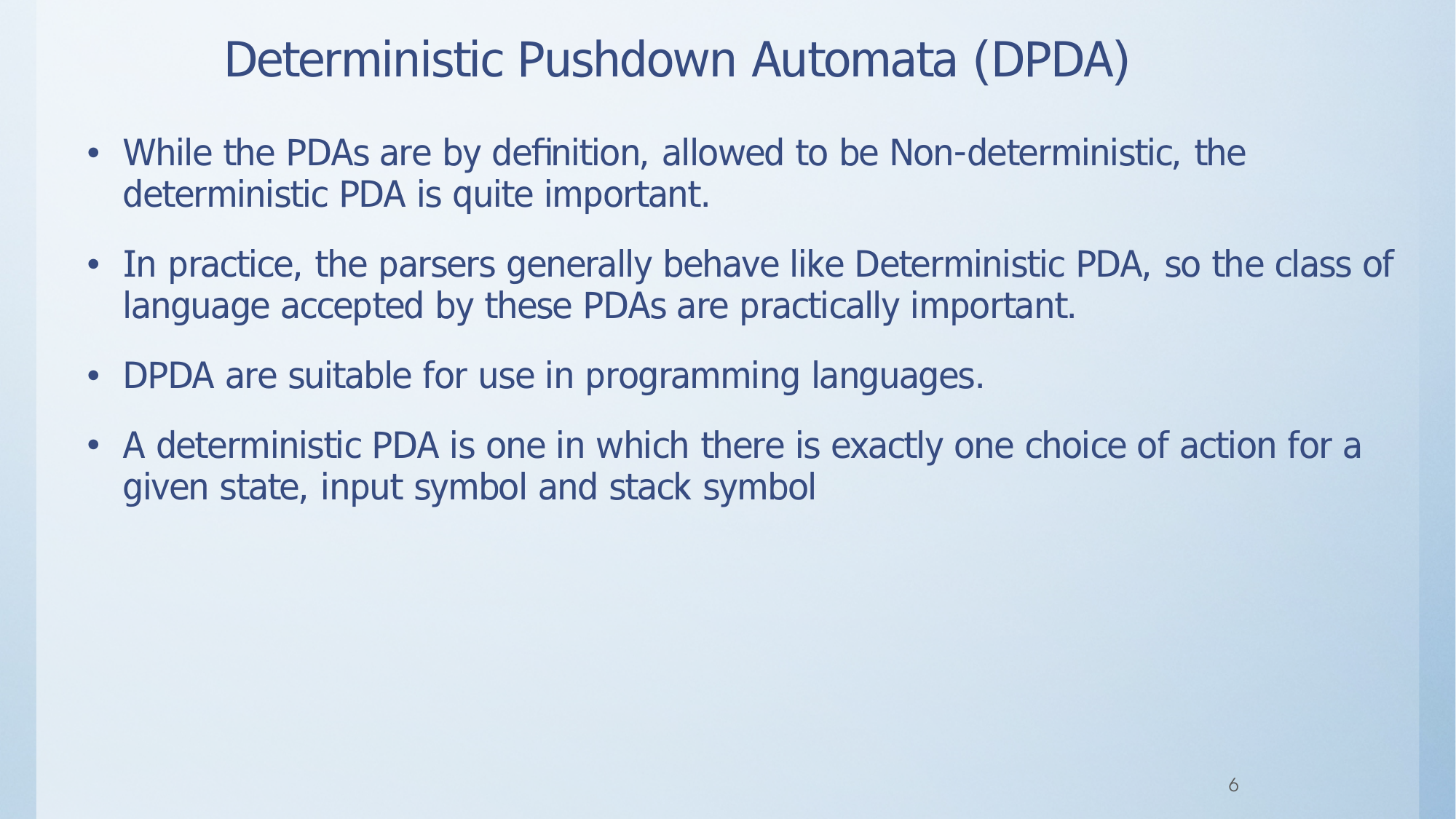

# Deterministic Pushdown Automata (DPDA)
While the PDAs are by definition, allowed to be Non-deterministic, the deterministic PDA is quite important.
In practice, the parsers generally behave like Deterministic PDA, so the class of language accepted by these PDAs are practically important.
DPDA are suitable for use in programming languages.
A deterministic PDA is one in which there is exactly one choice of action for a given state, input symbol and stack symbol

6